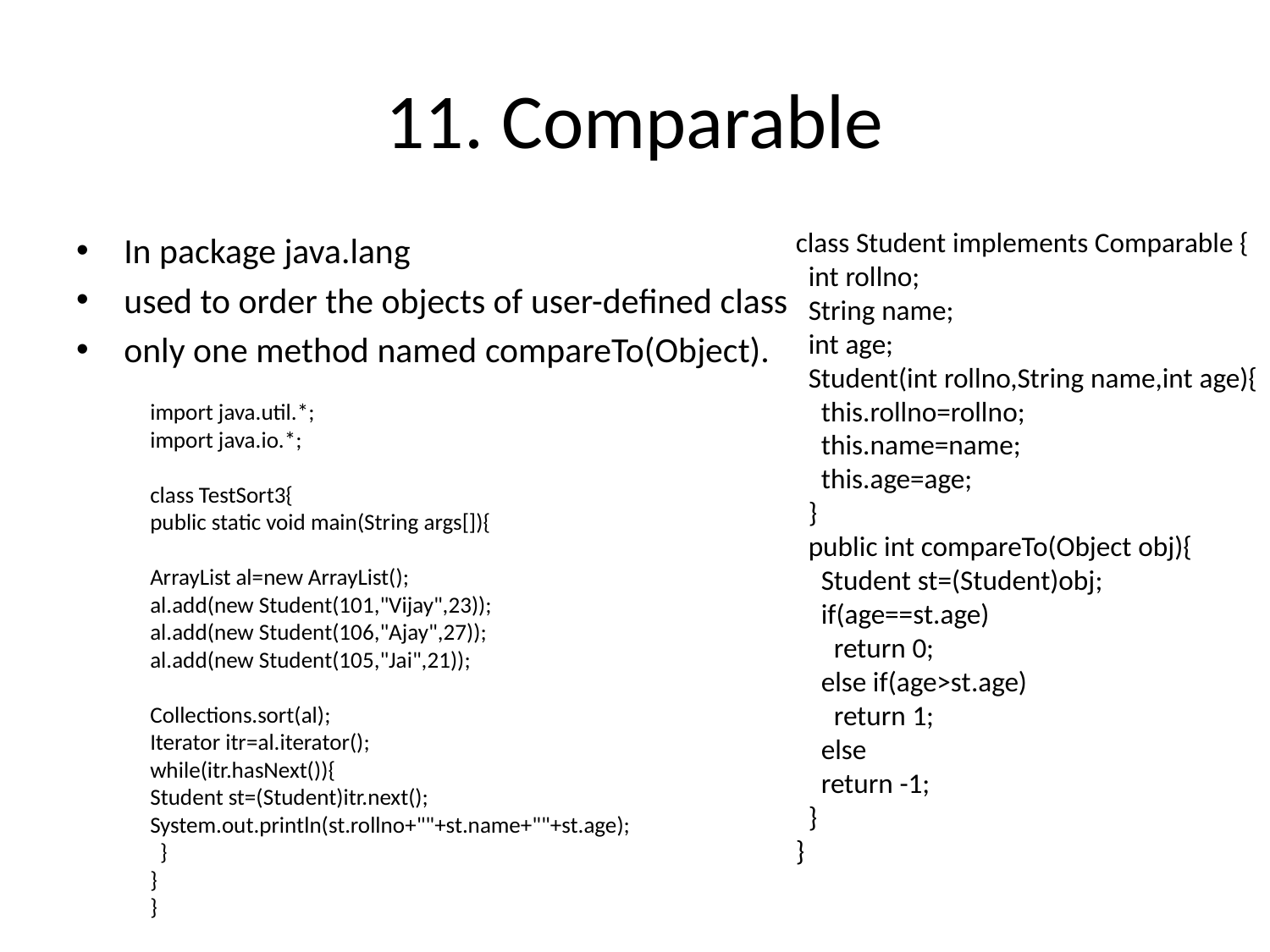

# 11. Comparable
class Student implements Comparable {
  int rollno;
  String name;
  int age;
  Student(int rollno,String name,int age){
    this.rollno=rollno;
    this.name=name;
    this.age=age;
  }
  public int compareTo(Object obj){
    Student st=(Student)obj;
    if(age==st.age)
      return 0;
    else if(age>st.age)
      return 1;
    else
    return -1;
  }
}

In package java.lang
used to order the objects of user-defined class
only one method named compareTo(Object).
import java.util.*;
import java.io.*;

class TestSort3{
public static void main(String args[]){

ArrayList al=new ArrayList();
al.add(new Student(101,"Vijay",23));
al.add(new Student(106,"Ajay",27));
al.add(new Student(105,"Jai",21));

Collections.sort(al);
Iterator itr=al.iterator();
while(itr.hasNext()){
Student st=(Student)itr.next();
System.out.println(st.rollno+""+st.name+""+st.age);
  }
}
}